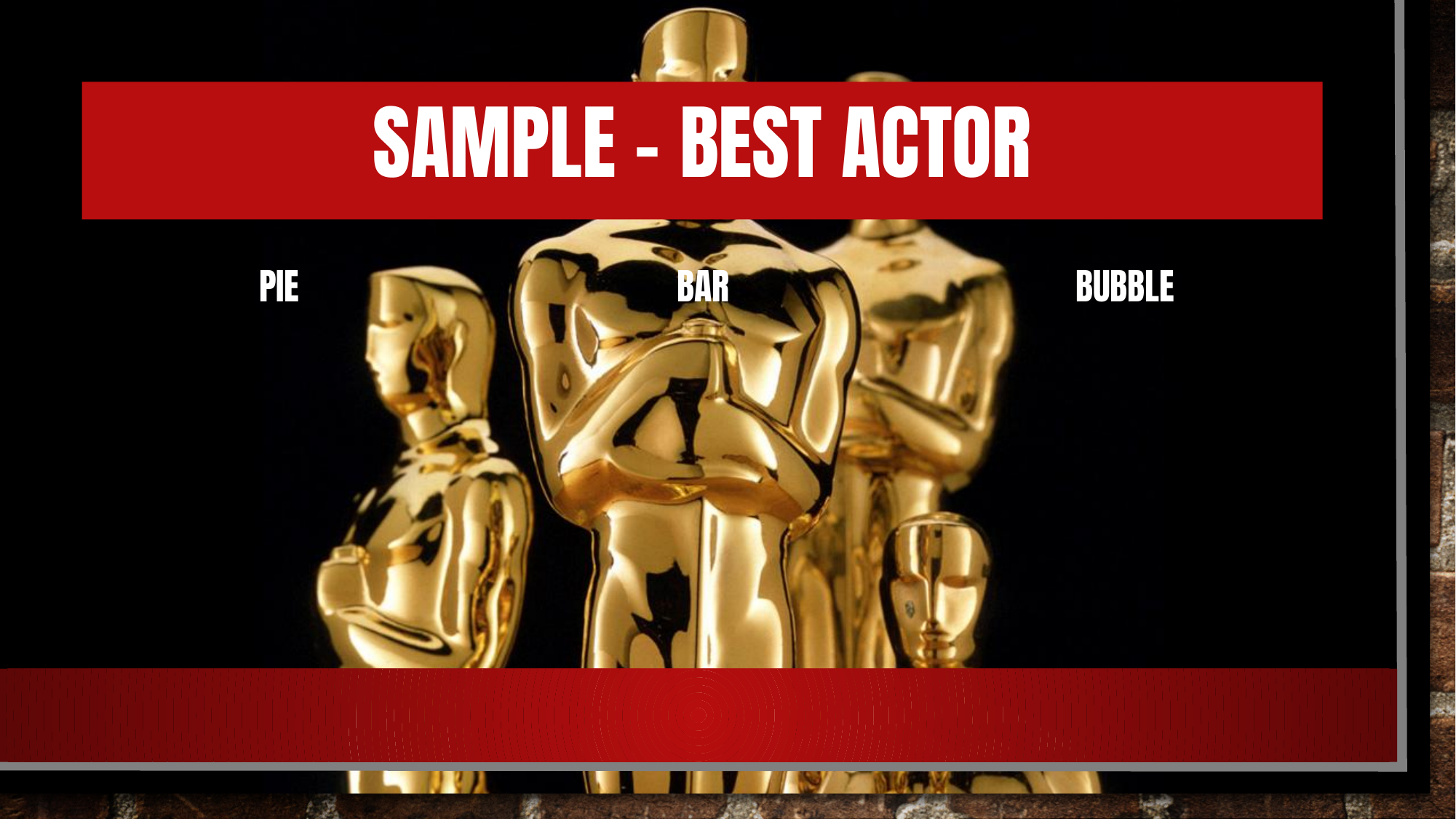

# Sample – Best ActoR
PiE
Bar
Bubble